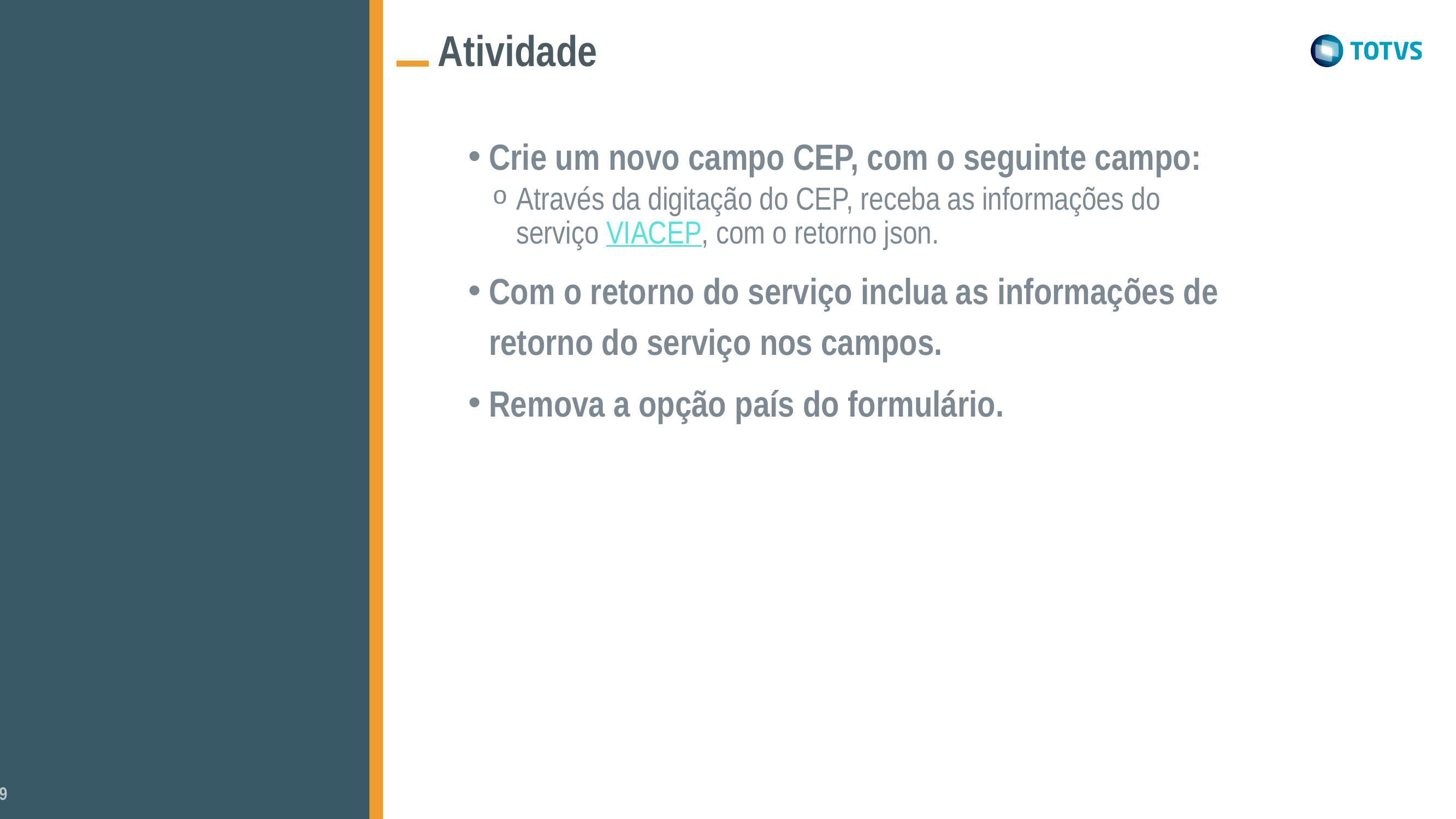

Atividade
Crie um novo campo CEP, com o seguinte campo:
Através da digitação do CEP, receba as informações do serviço VIACEP, com o retorno json.
Com o retorno do serviço inclua as informações de retorno do serviço nos campos.
Remova a opção país do formulário.